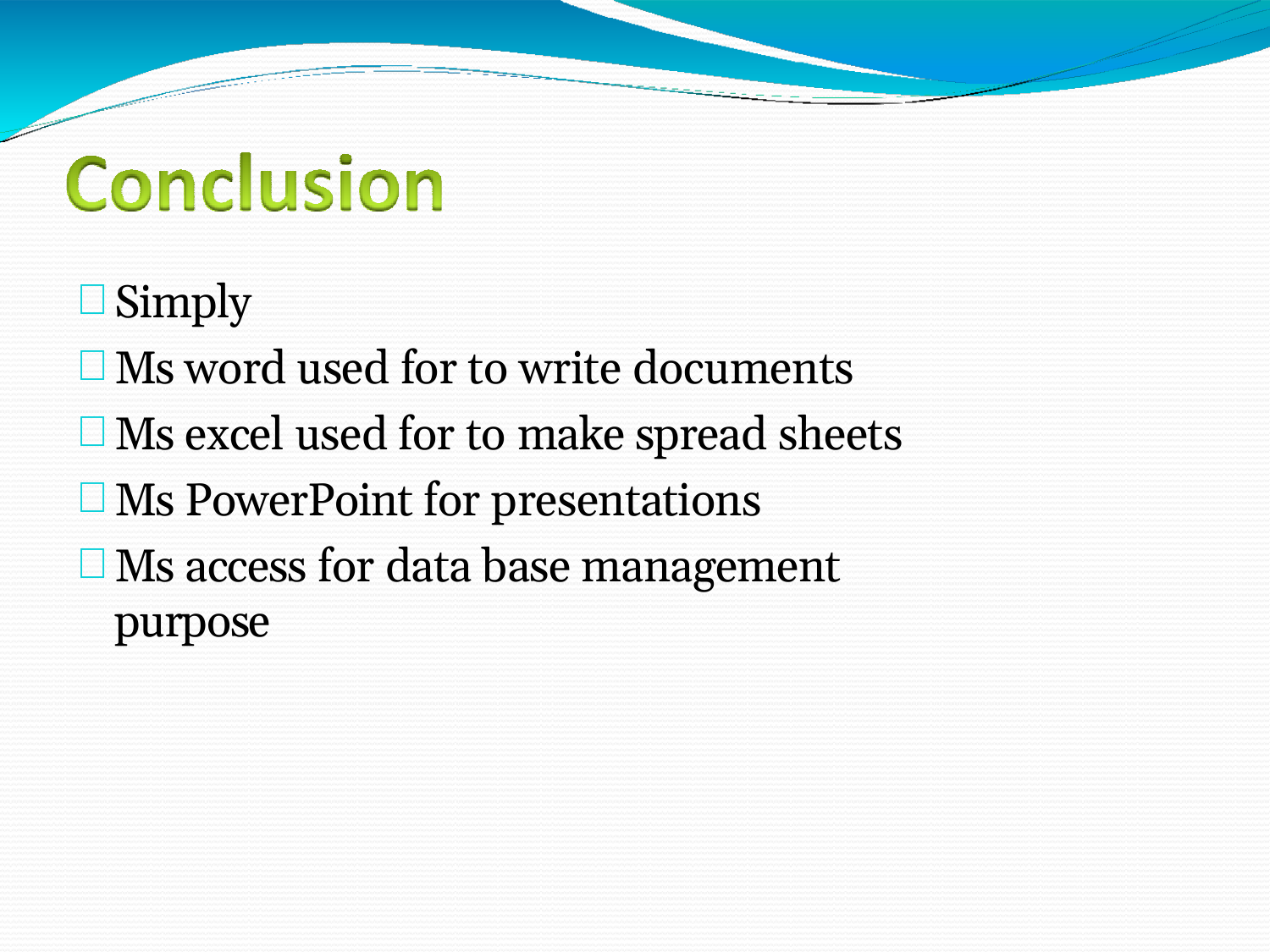

Simply
Ms word used for to write documents
Ms excel used for to make spread sheets
Ms PowerPoint for presentations
Ms access for data base management purpose